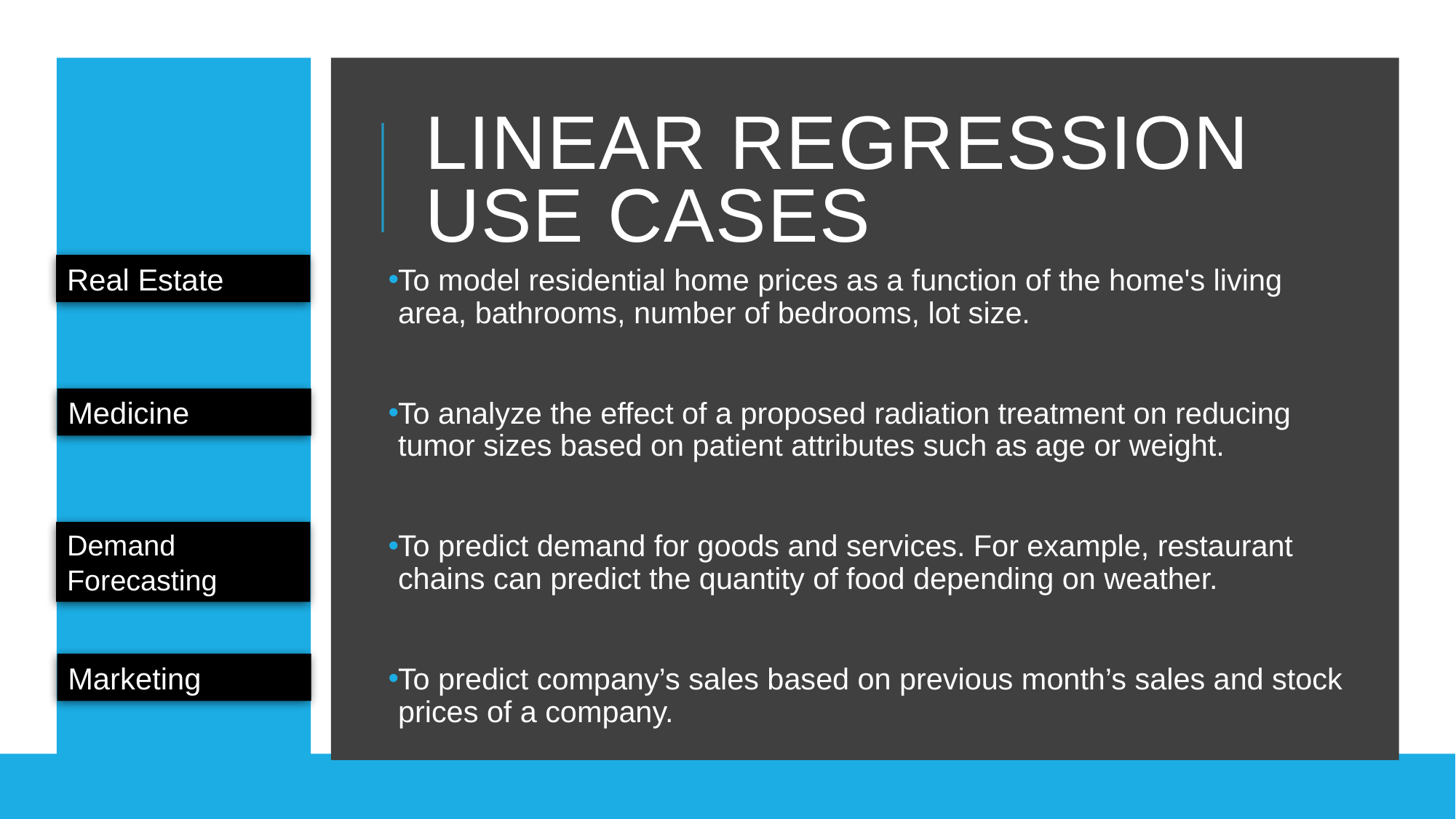

# Linear Regression Use cases
Real Estate
To model residential home prices as a function of the home's living area, bathrooms, number of bedrooms, lot size.

To analyze the effect of a proposed radiation treatment on reducing tumor sizes based on patient attributes such as age or weight.

To predict demand for goods and services. For example, restaurant chains can predict the quantity of food depending on weather.

To predict company’s sales based on previous month’s sales and stock prices of a company.
Medicine
Demand Forecasting
Marketing